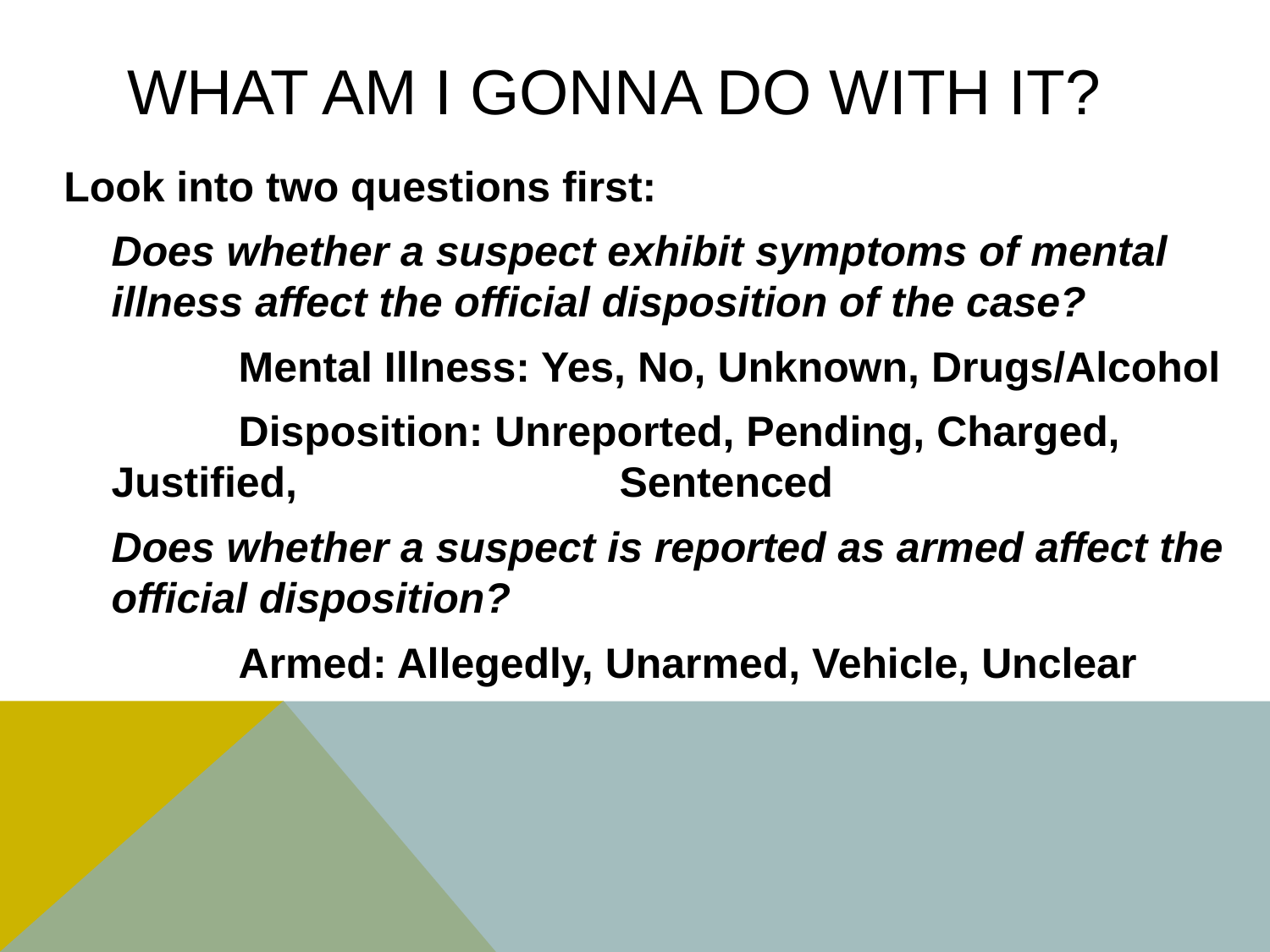

# What Am I GOnnA Do With it?
Look into two questions first:
	Does whether a suspect exhibit symptoms of mental illness affect the official disposition of the case?
		Mental Illness: Yes, No, Unknown, Drugs/Alcohol
		Disposition: Unreported, Pending, Charged, Justified, 			Sentenced
	Does whether a suspect is reported as armed affect the official disposition?
		Armed: Allegedly, Unarmed, Vehicle, Unclear